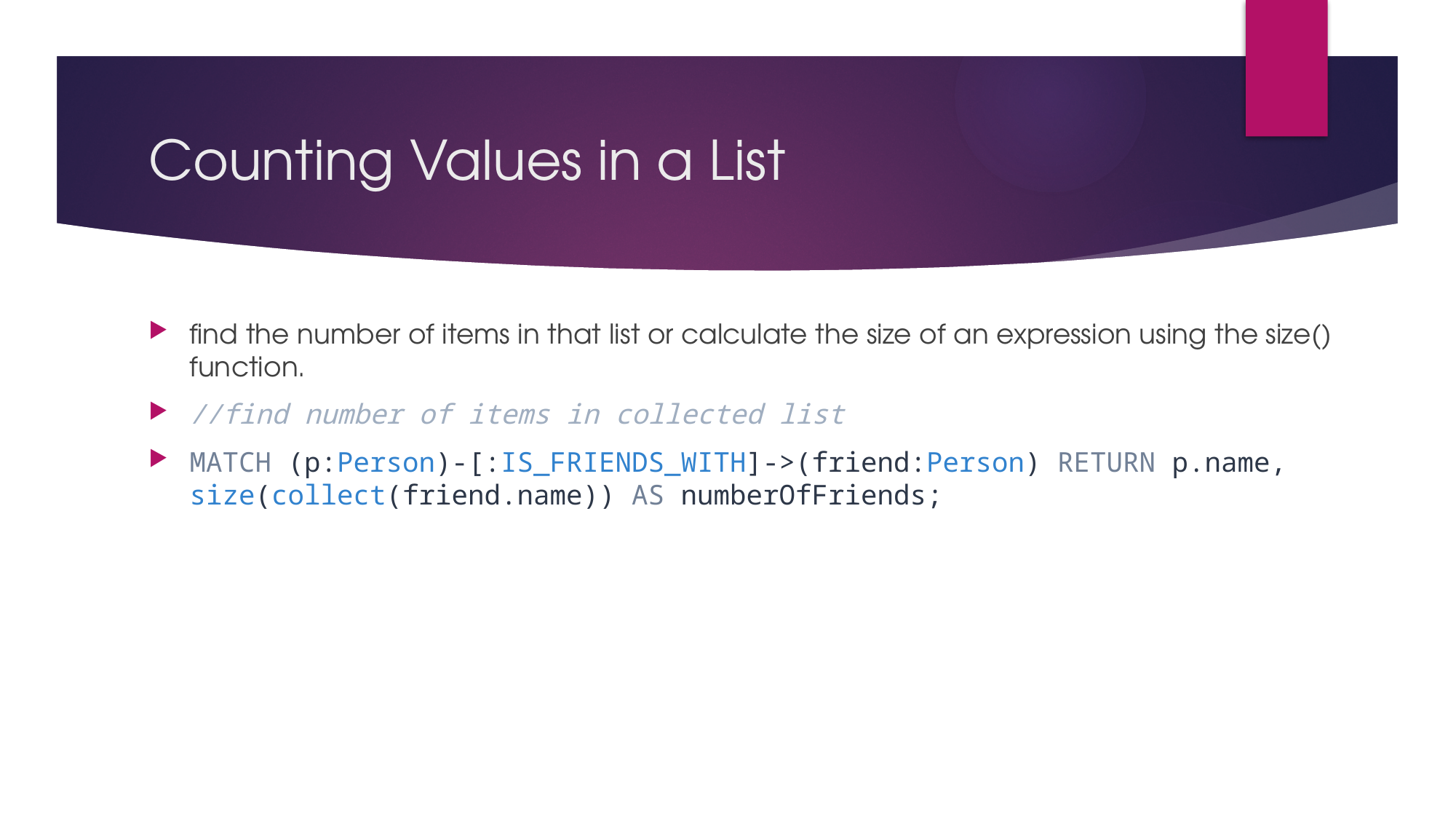

# Counting Values in a List
find the number of items in that list or calculate the size of an expression using the size() function.
//find number of items in collected list
MATCH (p:Person)-[:IS_FRIENDS_WITH]->(friend:Person) RETURN p.name, size(collect(friend.name)) AS numberOfFriends;